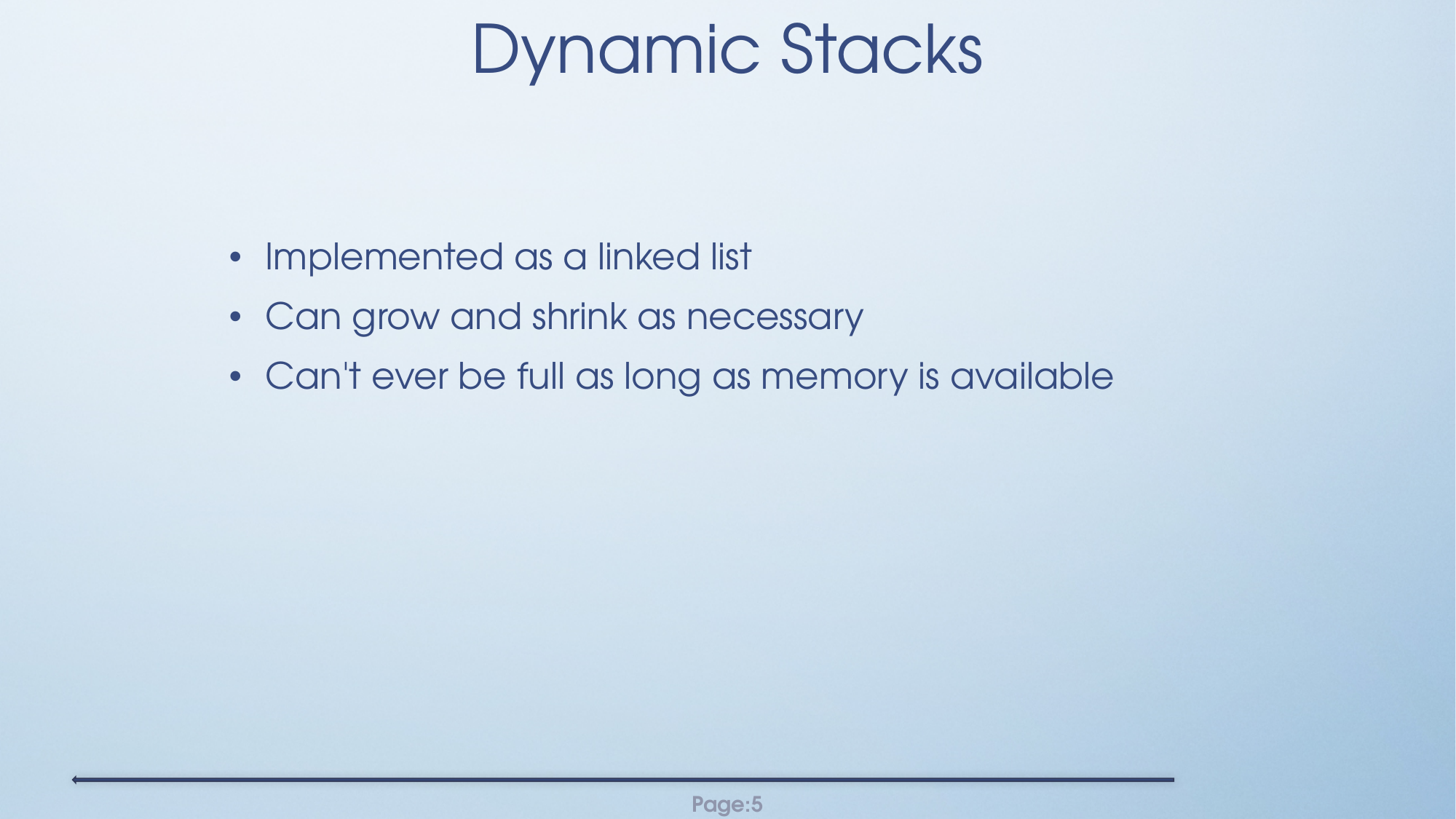

# Dynamic Stacks

Implemented as a linked list
Can grow and shrink as necessary
Can't ever be full as long as memory is available